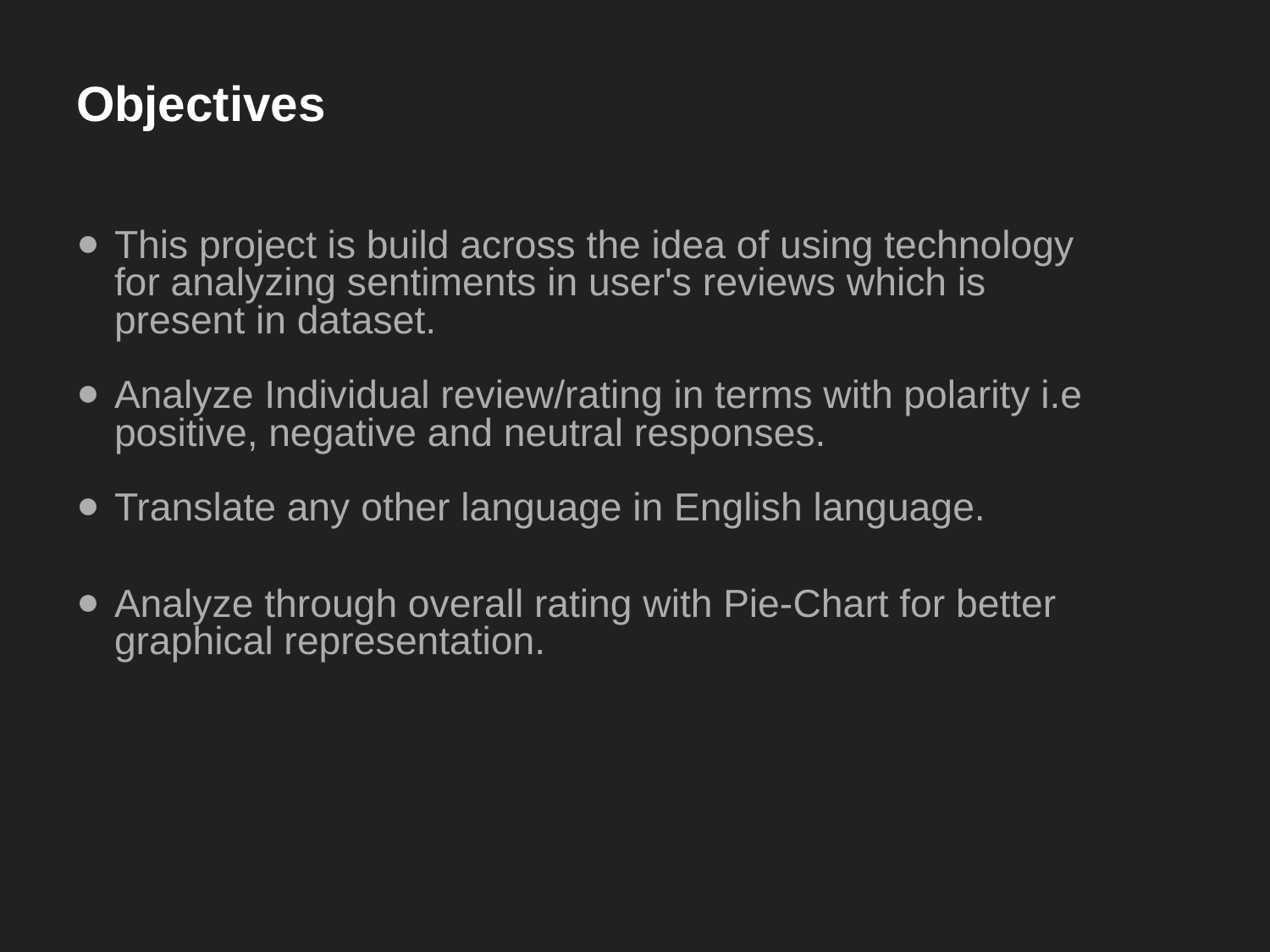

# Objectives
This project is build across the idea of using technology for analyzing sentiments in user's reviews which is present in dataset.

Analyze Individual review/rating in terms with polarity i.e positive, negative and neutral responses.

Translate any other language in English language.

Analyze through overall rating with Pie-Chart for better graphical representation.